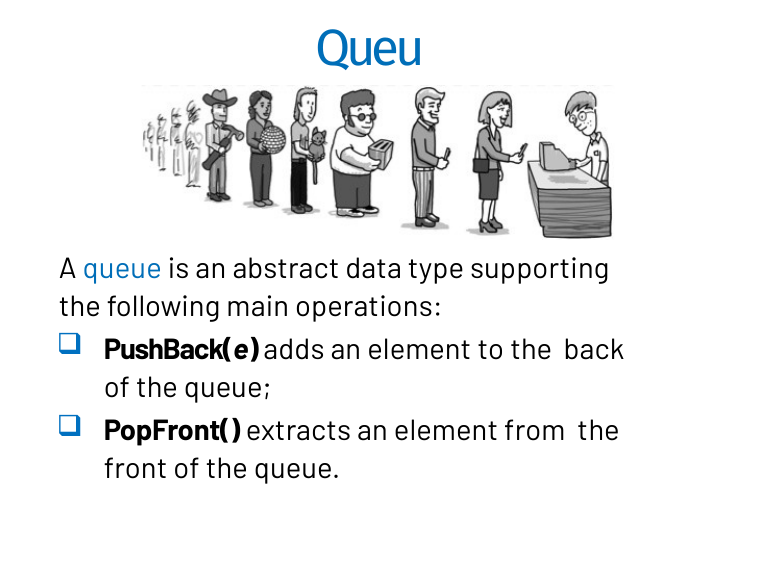

# Queue

A queue is an abstract data type supporting  the following main operations:
PushBack(e) adds an element to the  back of the queue;
PopFront() extracts an element from  the front of the queue.